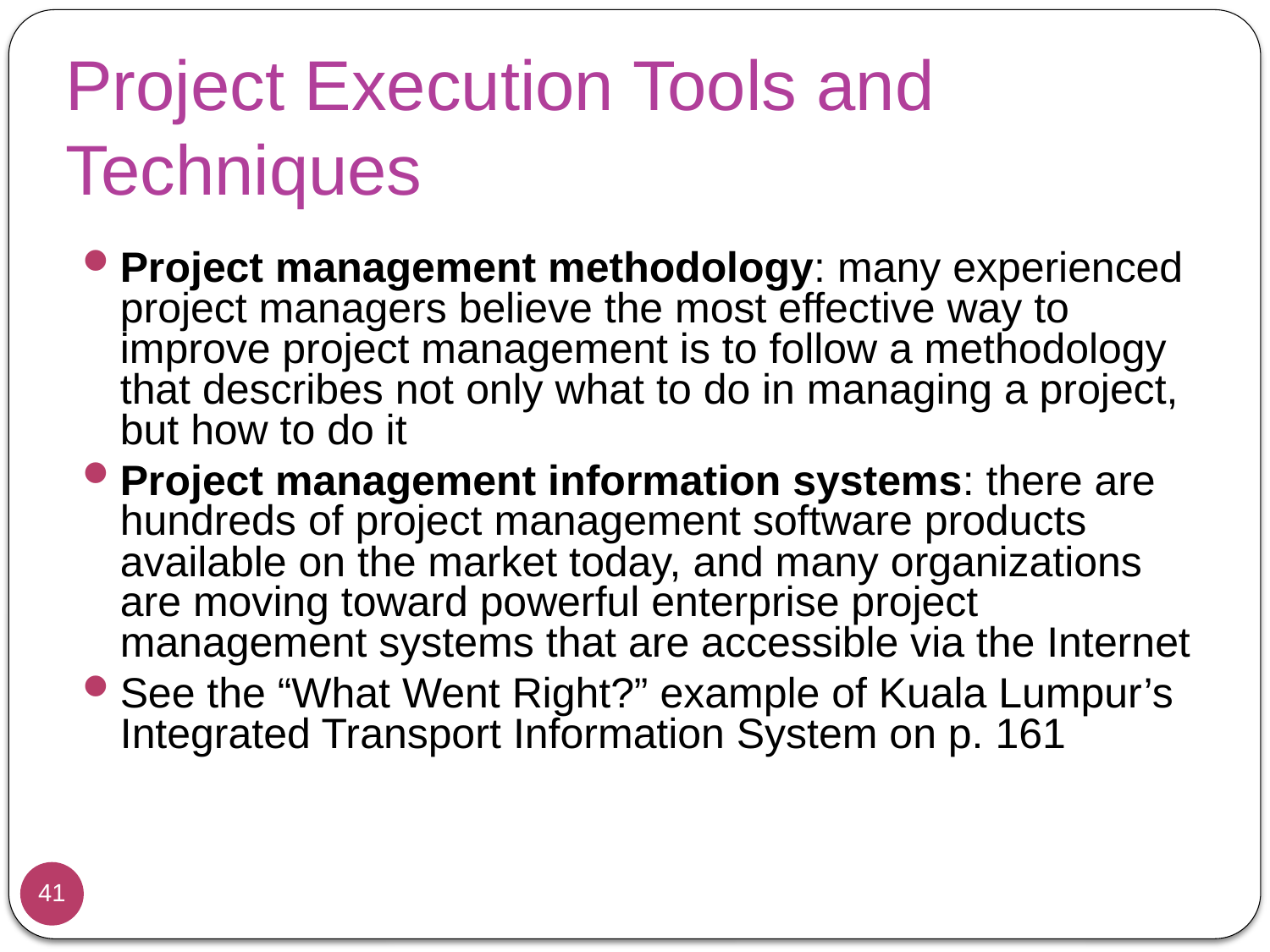

# Project Execution Tools and Techniques
Project management methodology: many experienced project managers believe the most effective way to improve project management is to follow a methodology that describes not only what to do in managing a project, but how to do it
Project management information systems: there are hundreds of project management software products available on the market today, and many organizations are moving toward powerful enterprise project management systems that are accessible via the Internet
See the “What Went Right?” example of Kuala Lumpur’s Integrated Transport Information System on p. 161
41